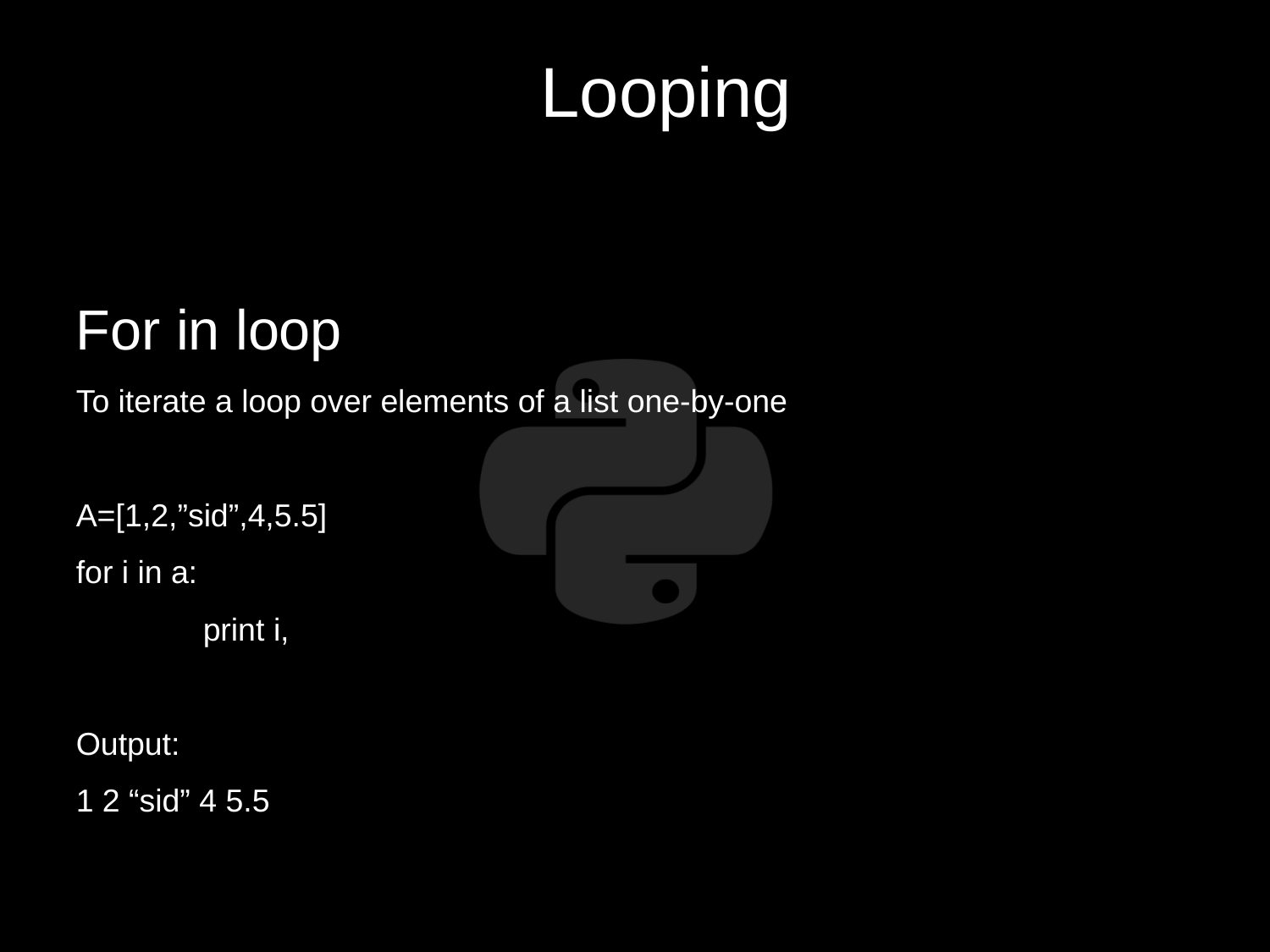

Looping
For in loop
To iterate a loop over elements of a list one-by-one

A=[1,2,”sid”,4,5.5]
for i in a:
	print i,

Output:
1 2 “sid” 4 5.5